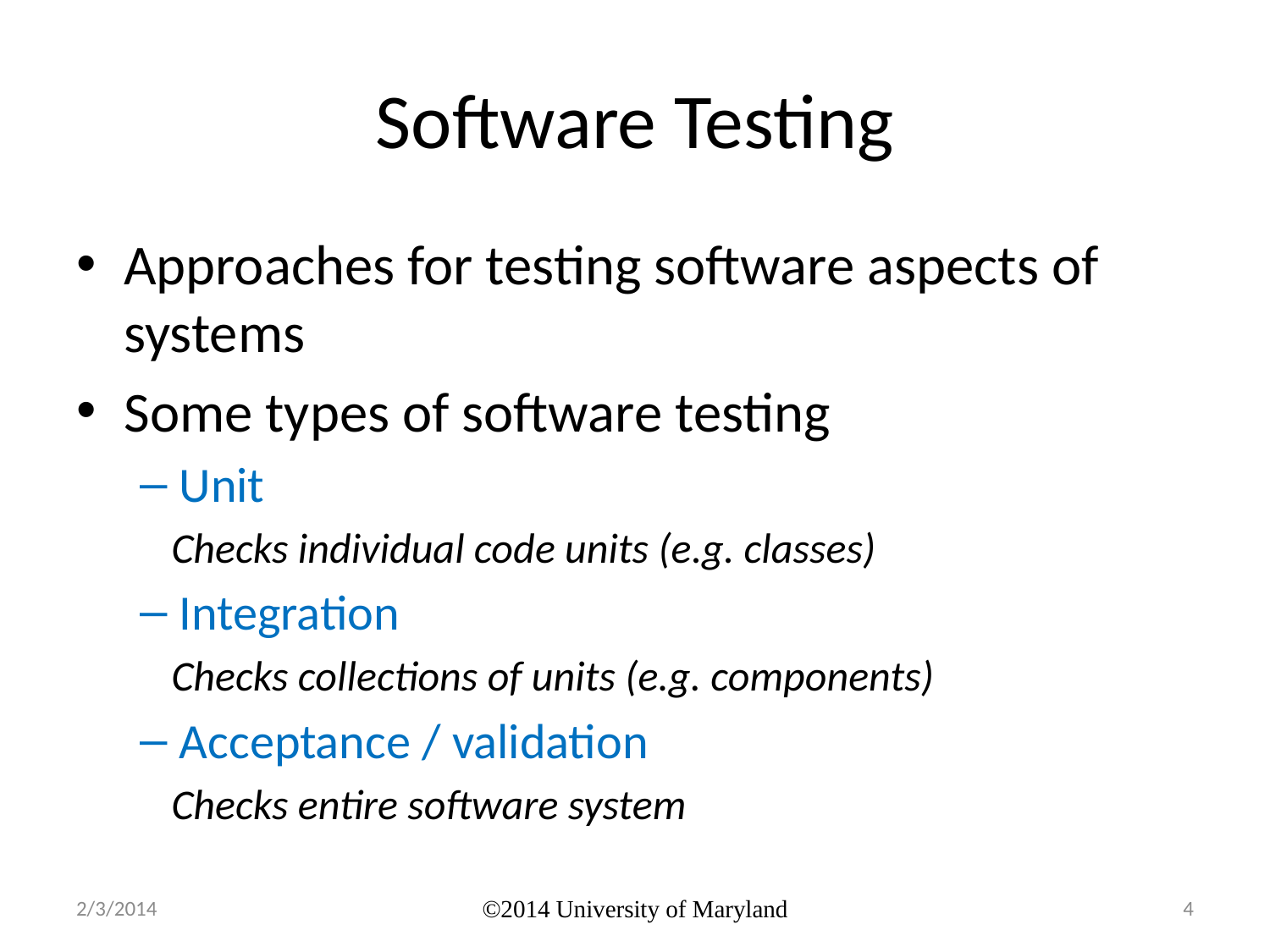

# Software Testing
Approaches for testing software aspects of systems
Some types of software testing
Unit
Checks individual code units (e.g. classes)
Integration
Checks collections of units (e.g. components)
Acceptance / validation
Checks entire software system

2/3/2014
©2014 University of Maryland
4